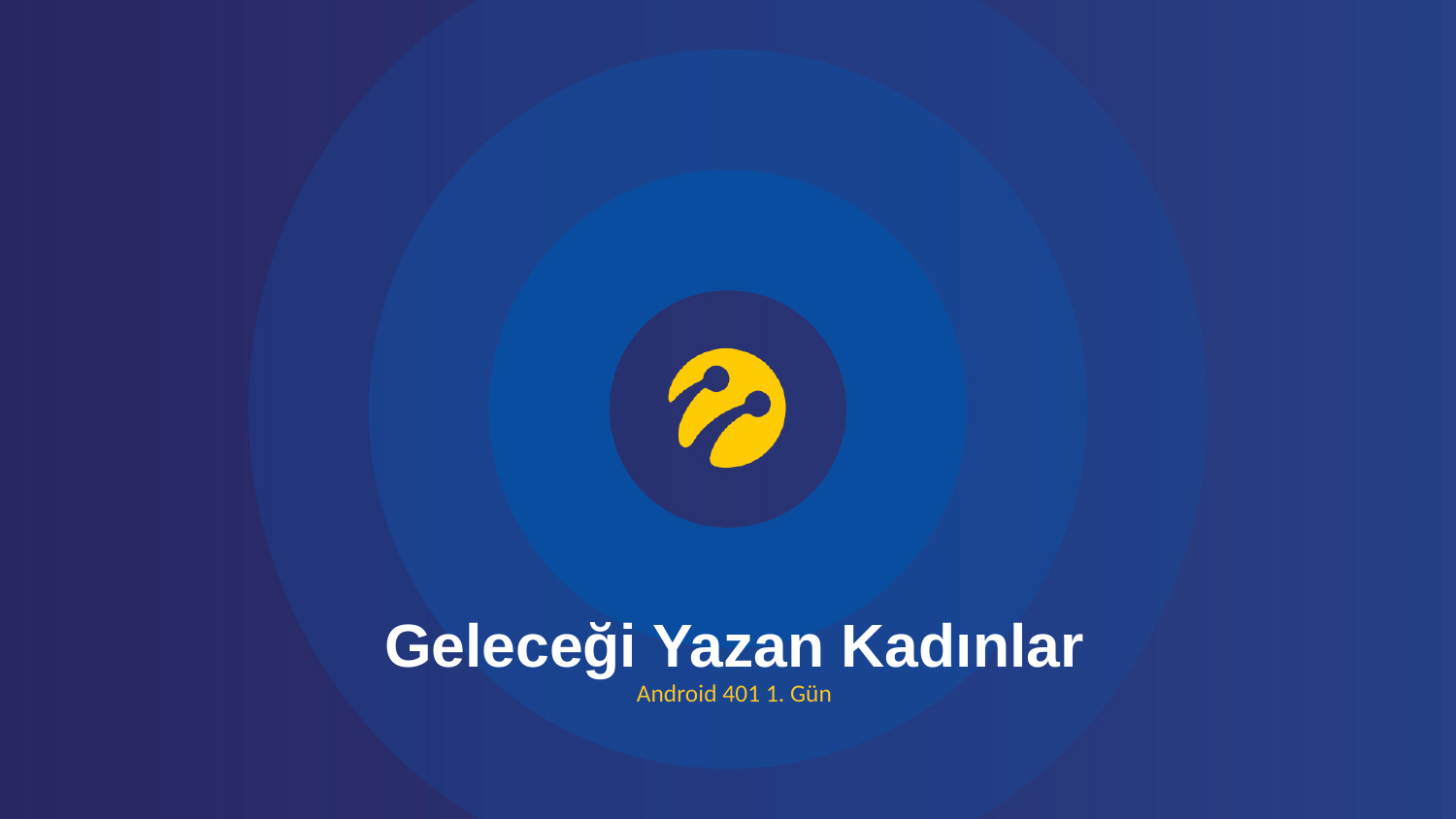

Geleceği Yazan Kadınlar
Android 401 1. Gün